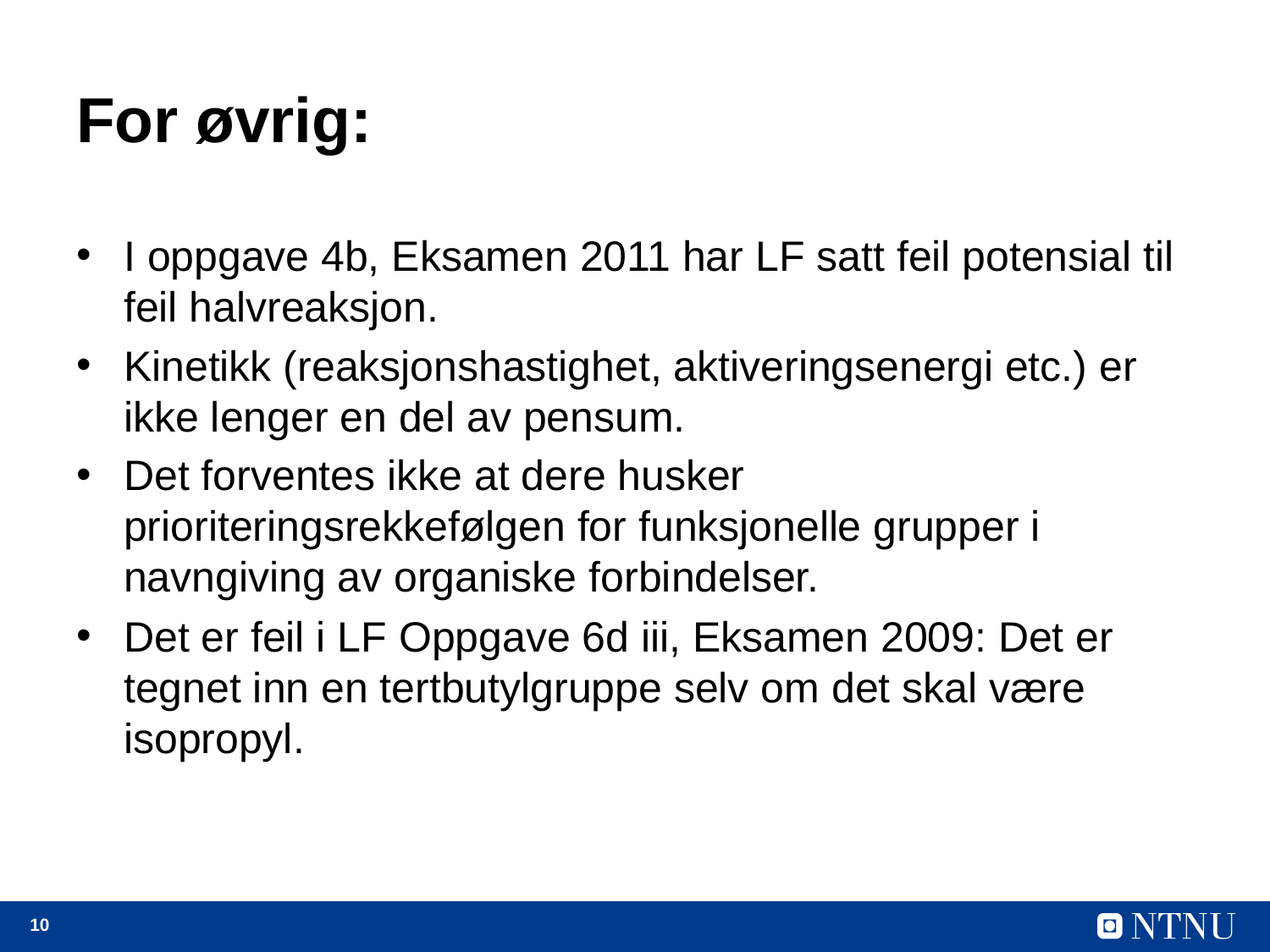

# For øvrig:
I oppgave 4b, Eksamen 2011 har LF satt feil potensial til feil halvreaksjon.
Kinetikk (reaksjonshastighet, aktiveringsenergi etc.) er ikke lenger en del av pensum.
Det forventes ikke at dere husker prioriteringsrekkefølgen for funksjonelle grupper i navngiving av organiske forbindelser.
Det er feil i LF Oppgave 6d iii, Eksamen 2009: Det er tegnet inn en tertbutylgruppe selv om det skal være isopropyl.